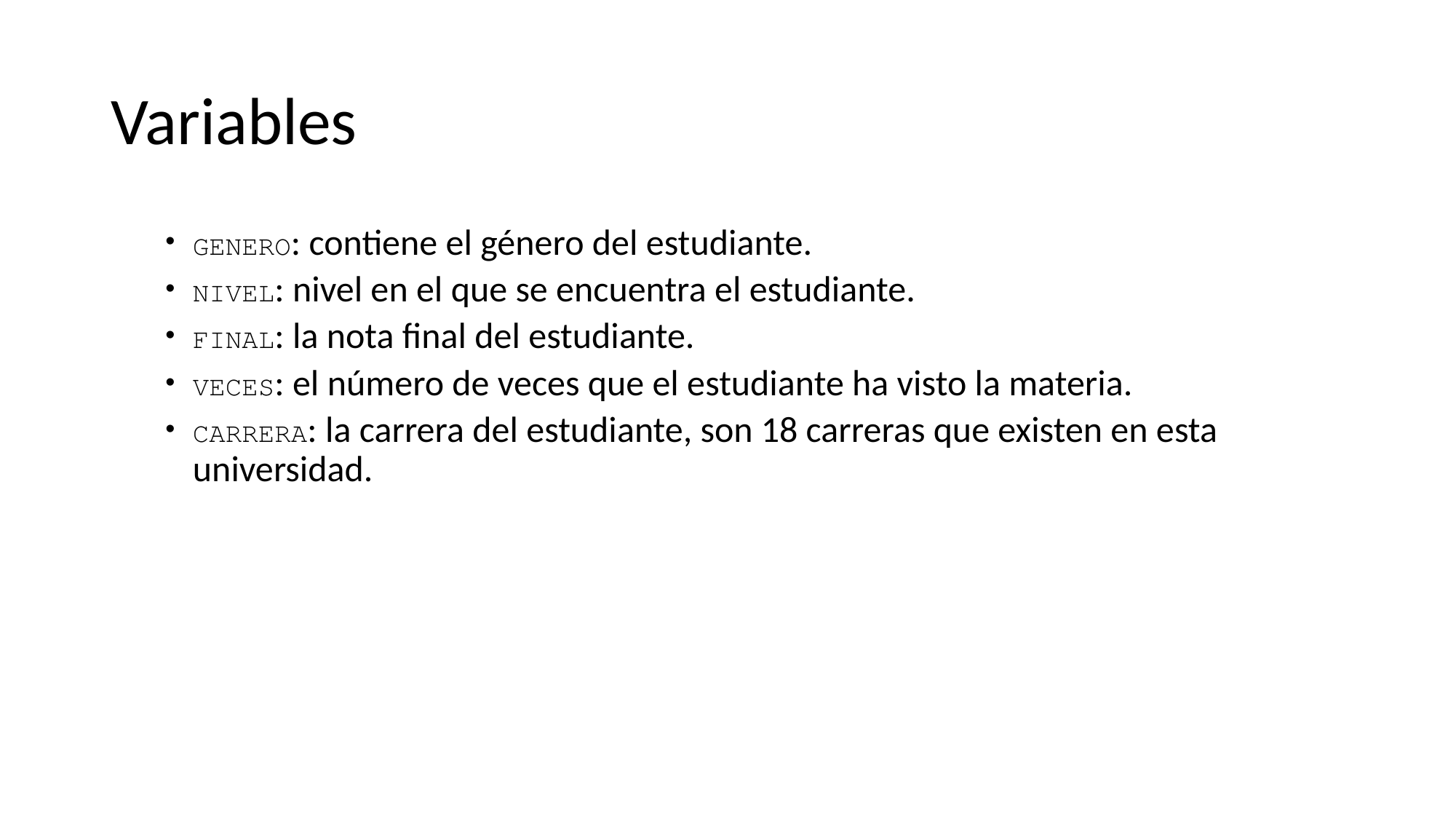

# Variables
GENERO: contiene el género del estudiante.
NIVEL: nivel en el que se encuentra el estudiante.
FINAL: la nota final del estudiante.
VECES: el número de veces que el estudiante ha visto la materia.
CARRERA: la carrera del estudiante, son 18 carreras que existen en esta universidad.